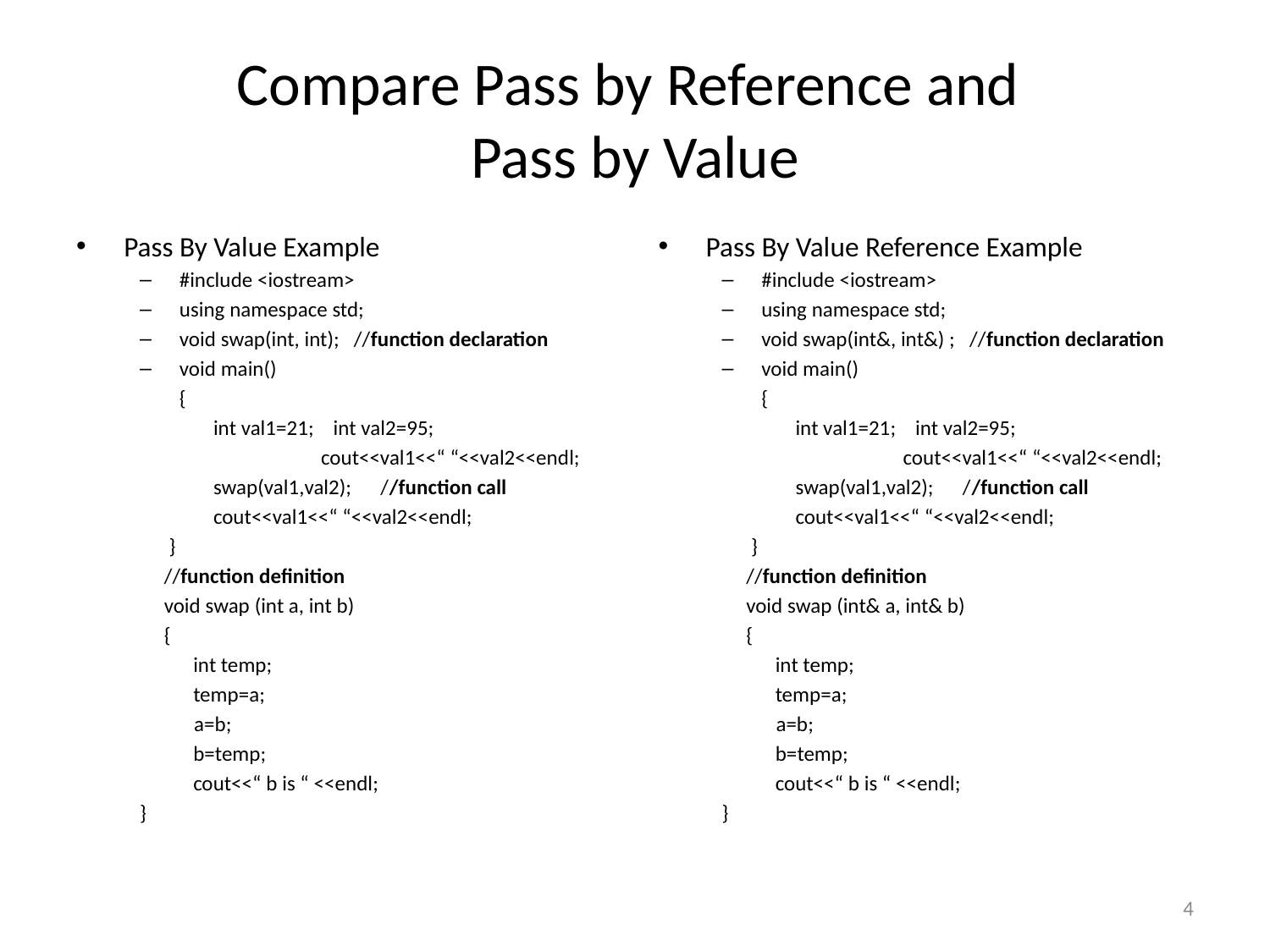

# Compare Pass by Reference and Pass by Value
Pass By Value Example
#include <iostream>
using namespace std;
void swap(int, int);   //function declaration
void main()
	{
	       int val1=21;    int val2=95;
		   cout<<val1<<“ “<<val2<<endl;
	       swap(val1,val2);      //function call
	       cout<<val1<<“ “<<val2<<endl;
      }
     //function definition
     void swap (int a, int b)
     {
           int temp;
           temp=a;
	   a=b;
           b=temp;
           cout<<“ b is “ <<endl;
}
Pass By Value Reference Example
#include <iostream>
using namespace std;
void swap(int&, int&) ;   //function declaration
void main()
	{
	       int val1=21;    int val2=95;
		   cout<<val1<<“ “<<val2<<endl;
	       swap(val1,val2);      //function call
	       cout<<val1<<“ “<<val2<<endl;
      }
     //function definition
     void swap (int& a, int& b)
     {
           int temp;
           temp=a;
	   a=b;
           b=temp;
           cout<<“ b is “ <<endl;
}

4